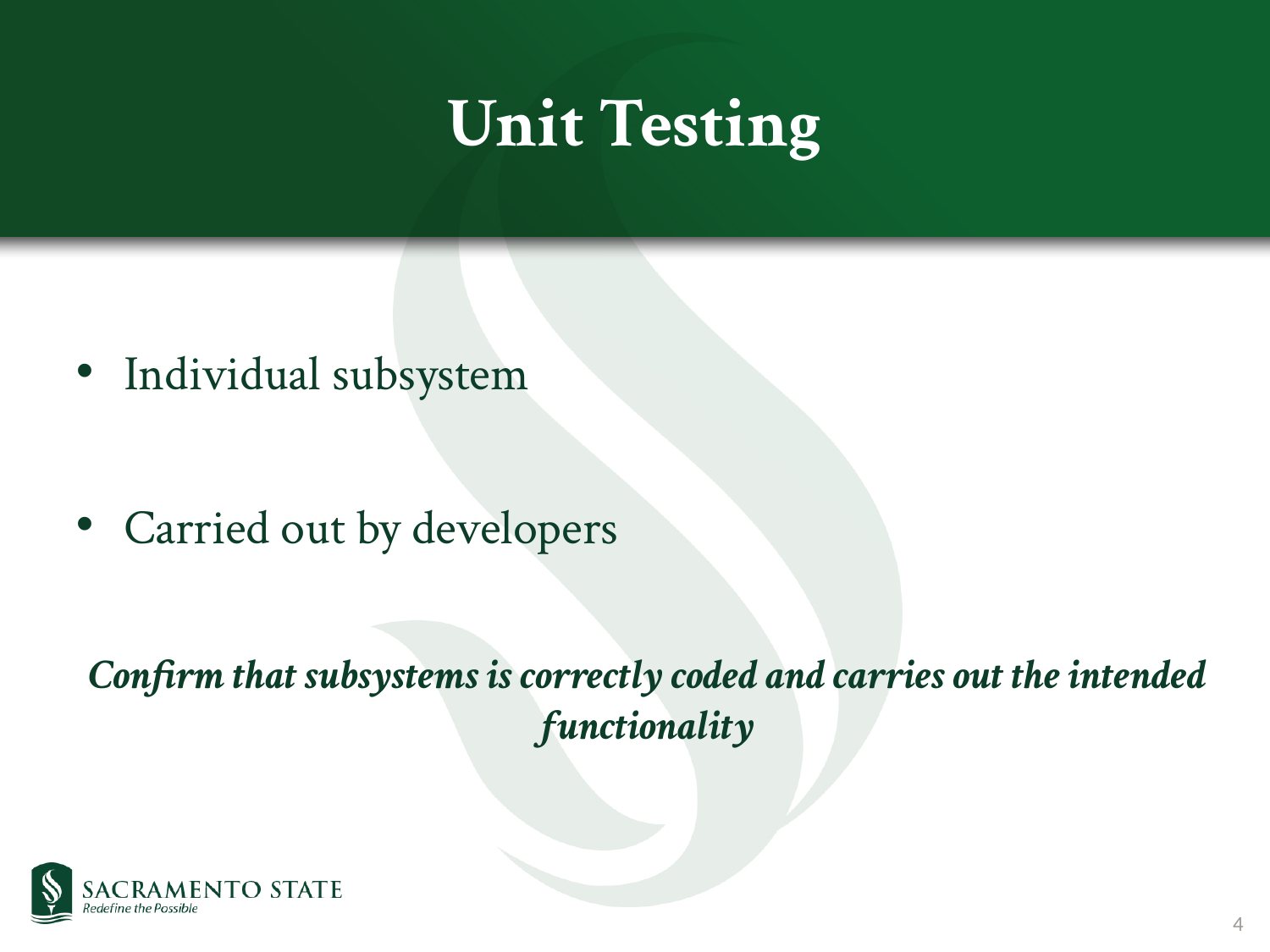

# Unit Testing

Individual subsystem

Carried out by developers

Confirm that subsystems is correctly coded and carries out the intended functionality
4